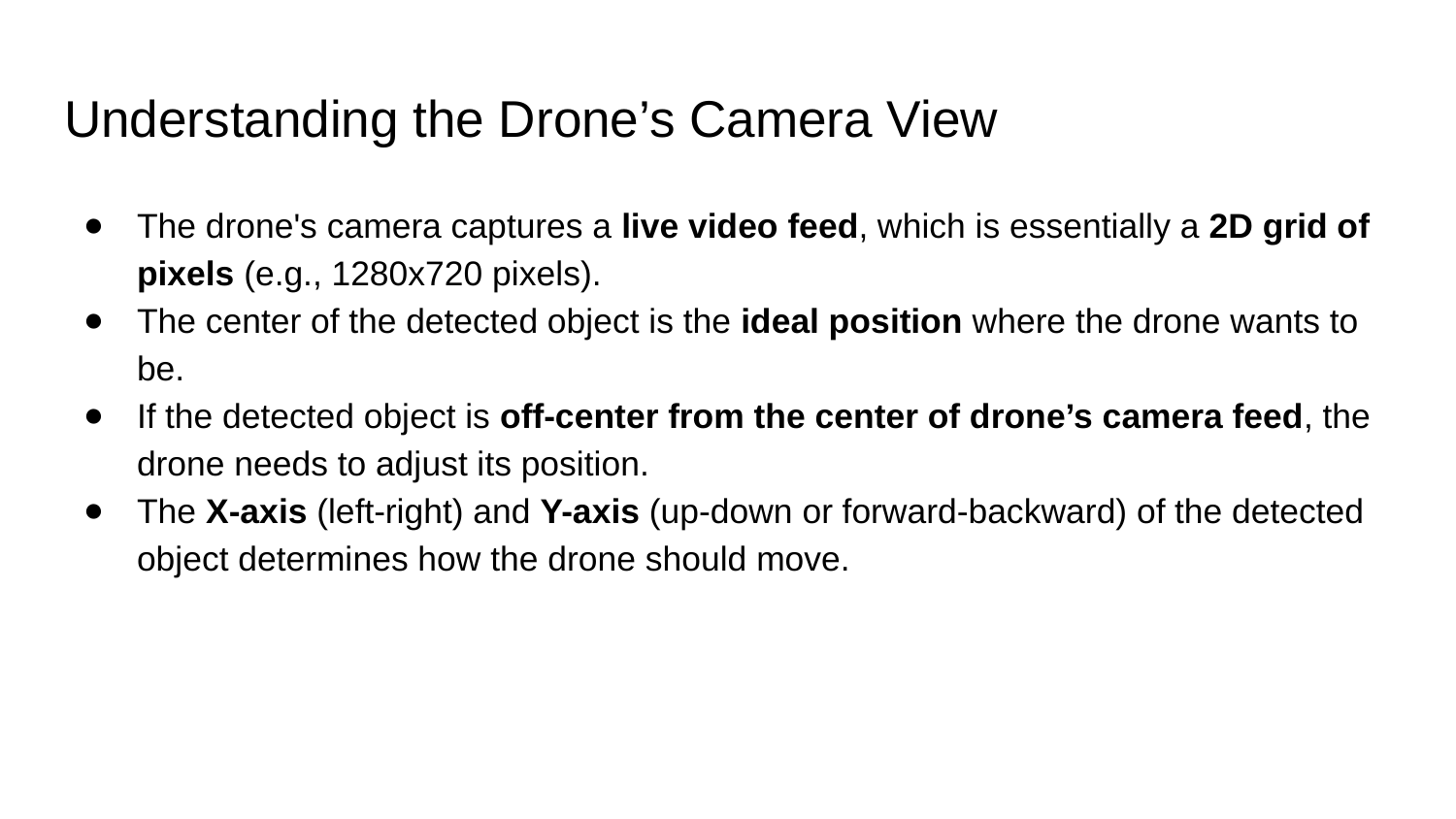

# Understanding the Drone’s Camera View
The drone's camera captures a live video feed, which is essentially a 2D grid of pixels (e.g., 1280x720 pixels).
The center of the detected object is the ideal position where the drone wants to be.
If the detected object is off-center from the center of drone’s camera feed, the drone needs to adjust its position.
The X-axis (left-right) and Y-axis (up-down or forward-backward) of the detected object determines how the drone should move.